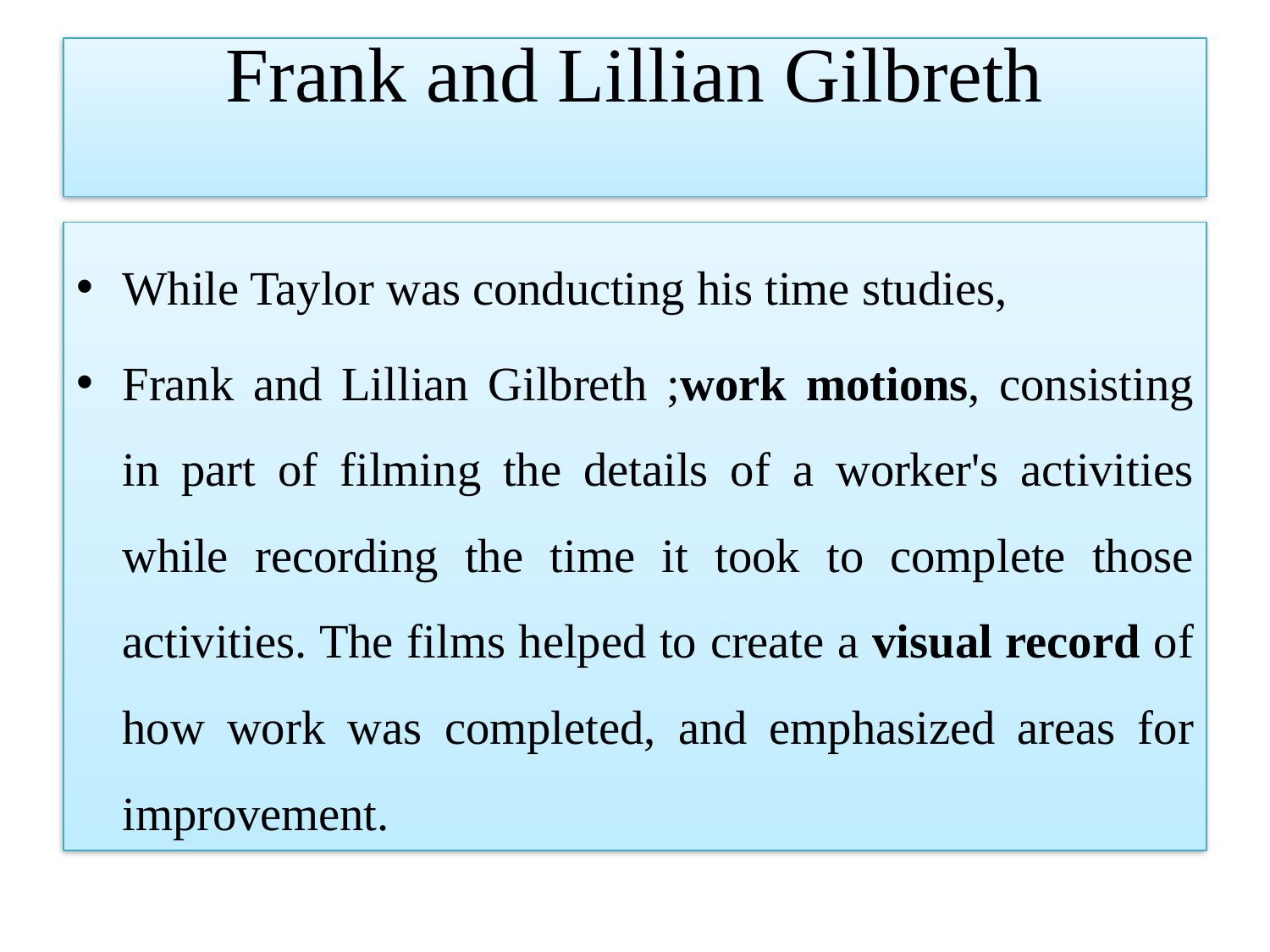

# Frank and Lillian Gilbreth
While Taylor was conducting his time studies,
Frank and Lillian Gilbreth ;work motions, consisting in part of filming the details of a worker's activities while recording the time it took to complete those activities. The films helped to create a visual record of how work was completed, and emphasized areas for improvement.